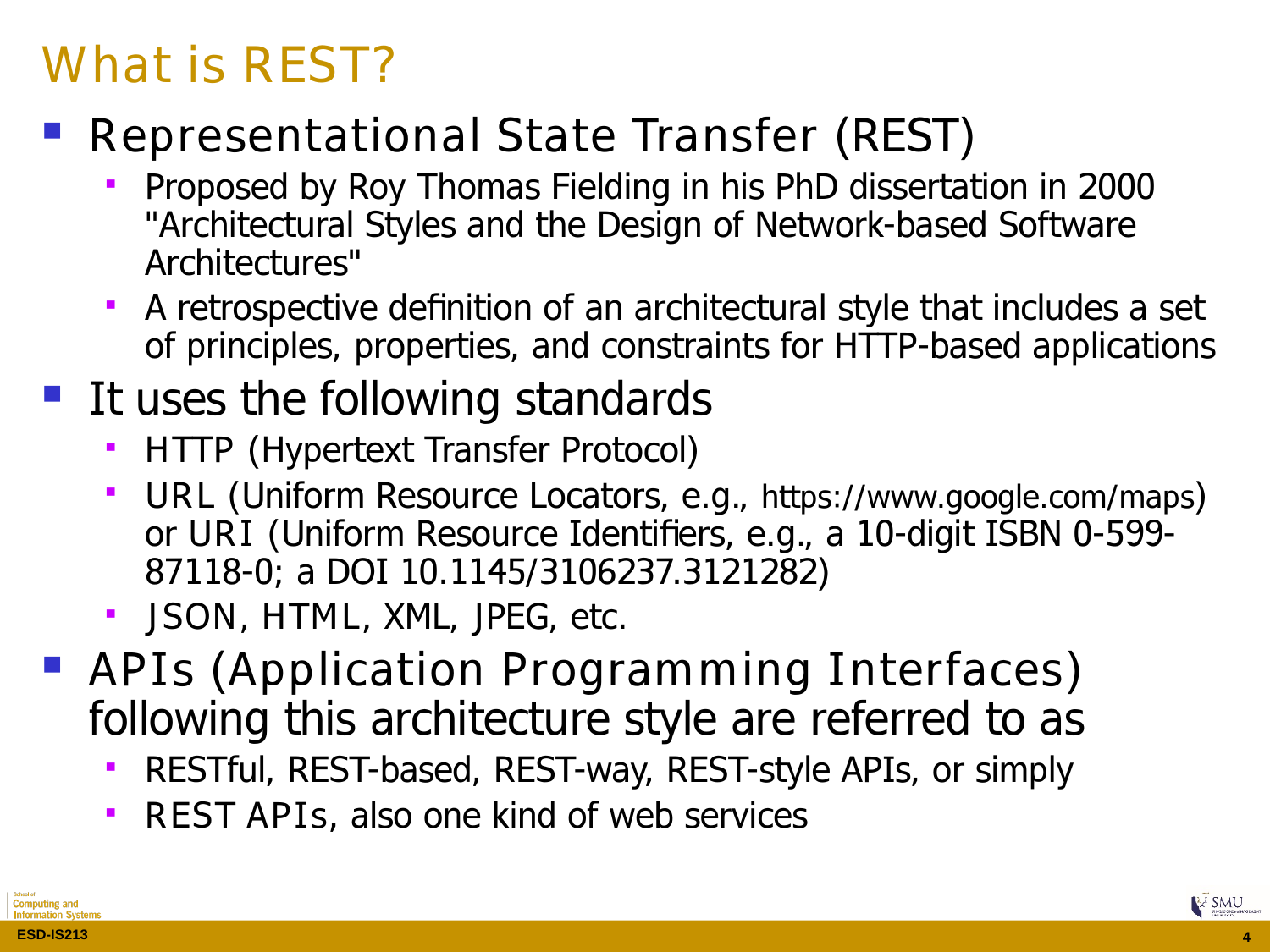

# What is REST?
Representational State Transfer (REST)
Proposed by Roy Thomas Fielding in his PhD dissertation in 2000 "Architectural Styles and the Design of Network-based Software Architectures"
A retrospective definition of an architectural style that includes a set of principles, properties, and constraints for HTTP-based applications
It uses the following standards
HTTP (Hypertext Transfer Protocol)
URL (Uniform Resource Locators, e.g., https://www.google.com/maps) or URI (Uniform Resource Identifiers, e.g., a 10-digit ISBN 0-599-87118-0; a DOI 10.1145/3106237.3121282)
JSON, HTML, XML, JPEG, etc.
APIs (Application Programming Interfaces) following this architecture style are referred to as
RESTful, REST-based, REST-way, REST-style APIs, or simply
REST APIs, also one kind of web services

4